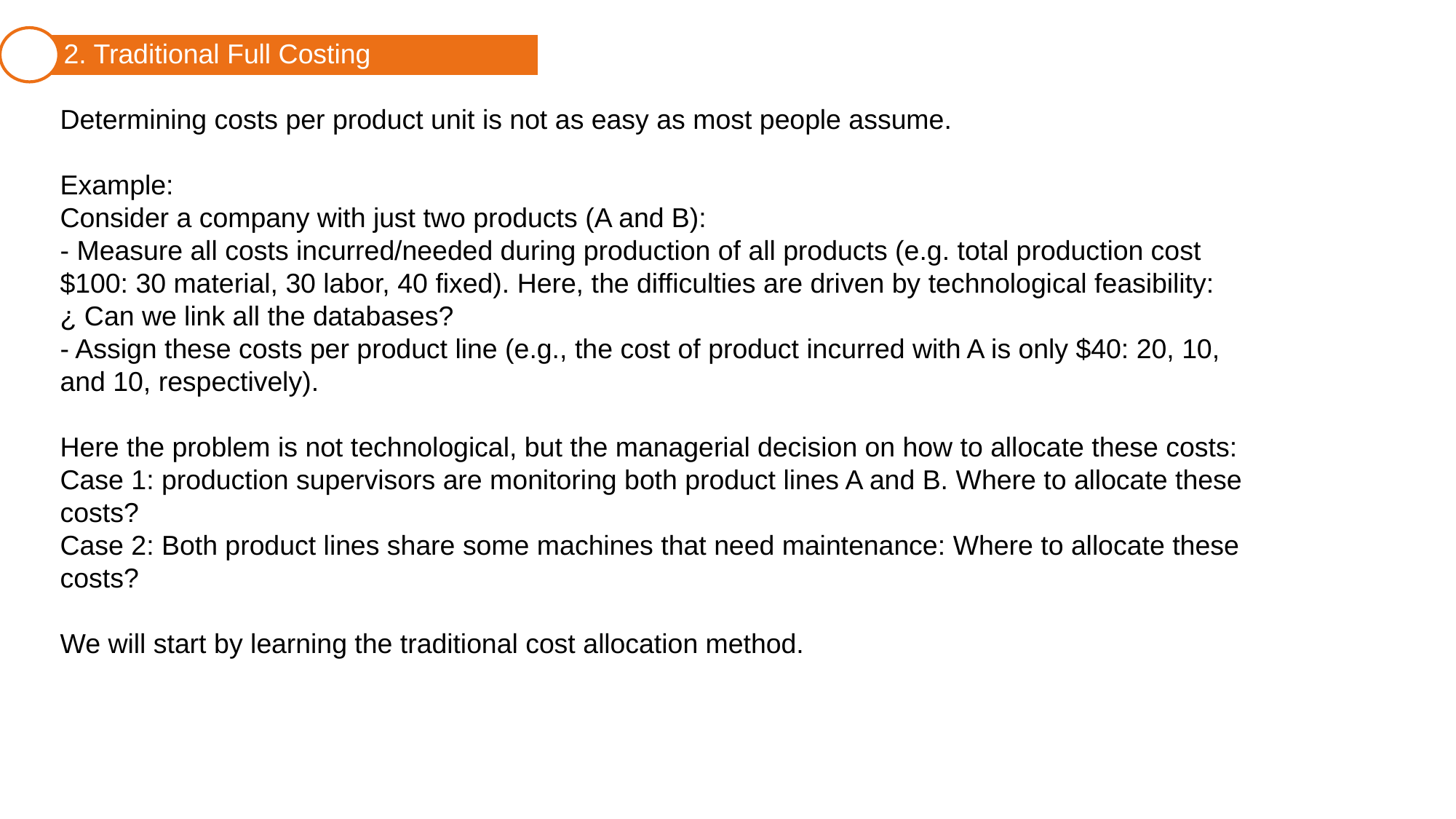

2. Traditional Full Costing

1. Cost Behavior Patterns and Assignment
Determining costs per product unit is not as easy as most people assume.

Example:
Consider a company with just two products (A and B):
- Measure all costs incurred/needed during production of all products (e.g. total production cost $100: 30 material, 30 labor, 40 fixed). Here, the difficulties are driven by technological feasibility: ¿ Can we link all the databases?
- Assign these costs per product line (e.g., the cost of product incurred with A is only $40: 20, 10, and 10, respectively).

Here the problem is not technological, but the managerial decision on how to allocate these costs:
Case 1: production supervisors are monitoring both product lines A and B. Where to allocate these costs?
Case 2: Both product lines share some machines that need maintenance: Where to allocate these costs?

We will start by learning the traditional cost allocation method.

3. ABC/ABM